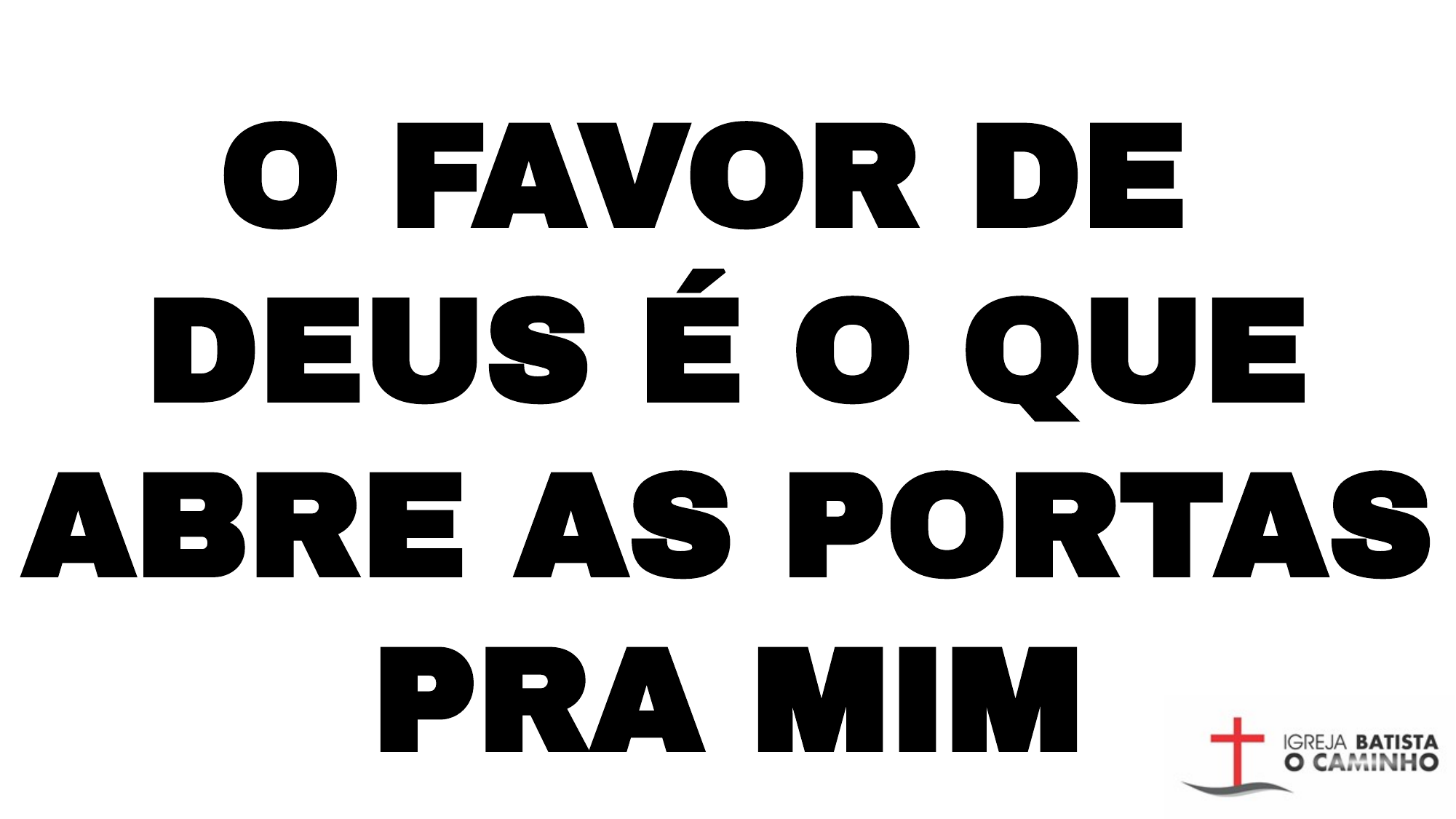

# O FAVOR DE DEUS É O QUE ABRE AS PORTAS PRA MIM